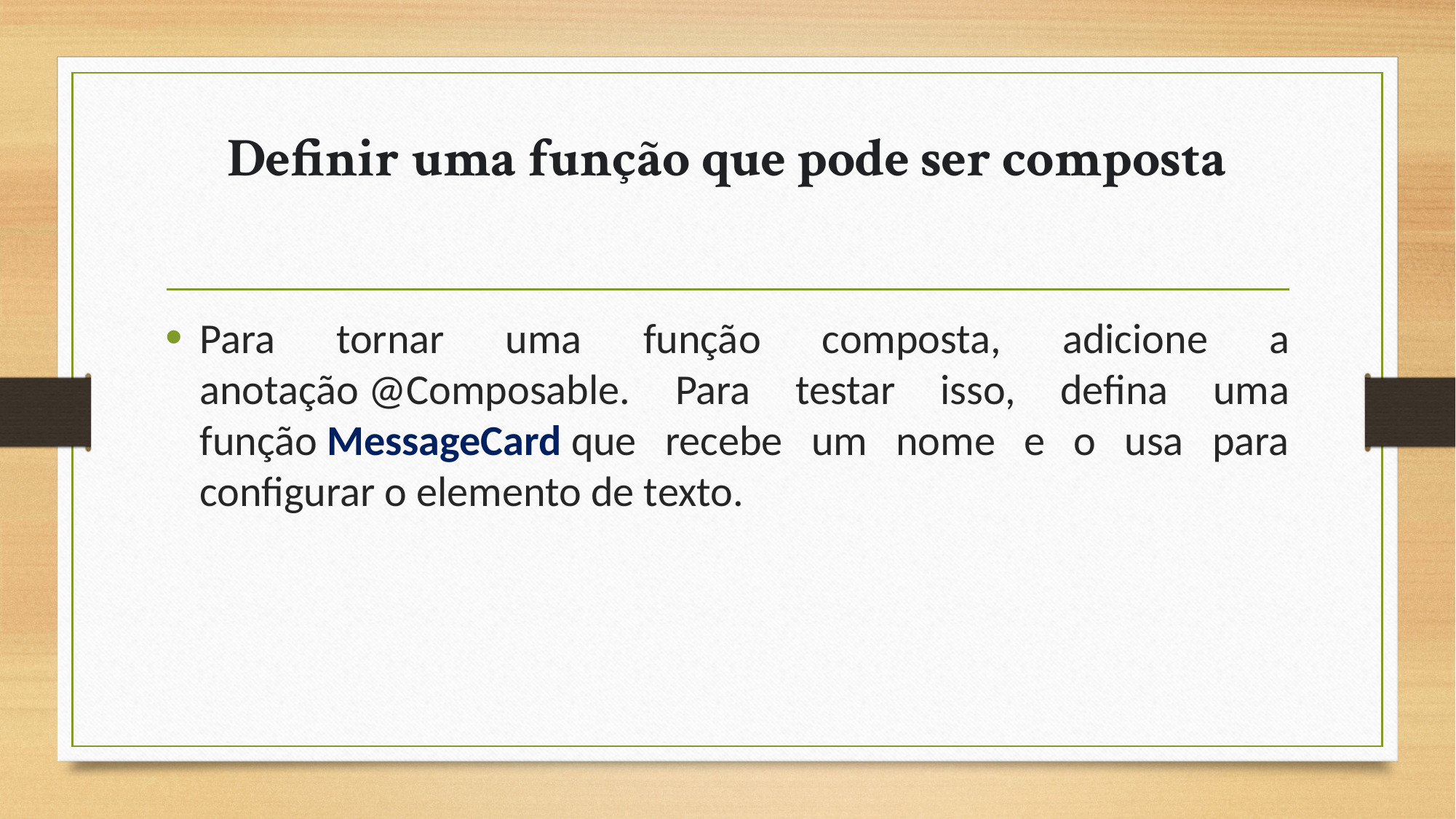

# Definir uma função que pode ser composta
Para tornar uma função composta, adicione a anotação @Composable. Para testar isso, defina uma função MessageCard que recebe um nome e o usa para configurar o elemento de texto.